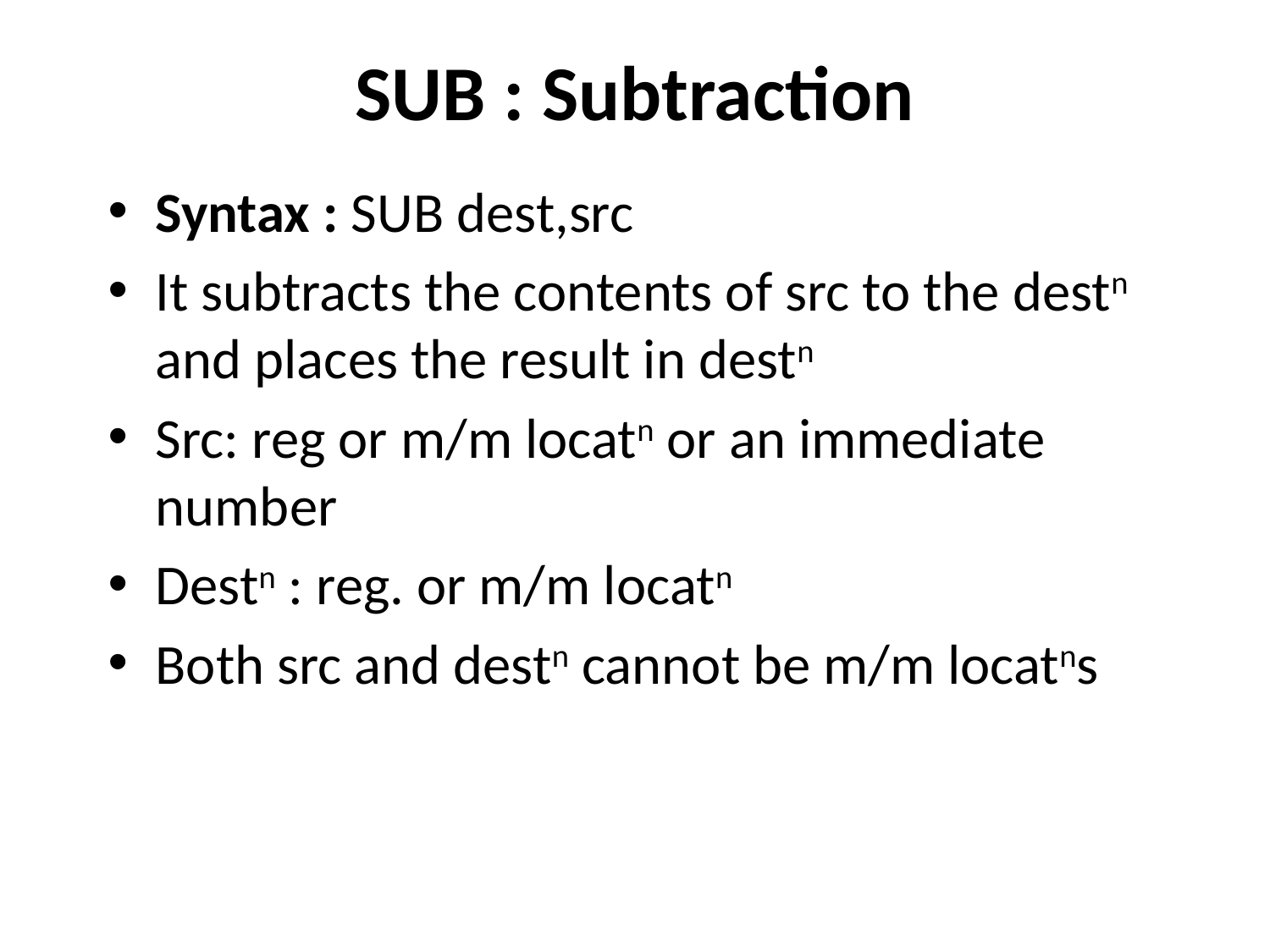

# SUB : Subtraction
Syntax : SUB dest,src
It subtracts the contents of src to the destn and places the result in destn
Src: reg or m/m locatn or an immediate number
Destn : reg. or m/m locatn
Both src and destn cannot be m/m locatns